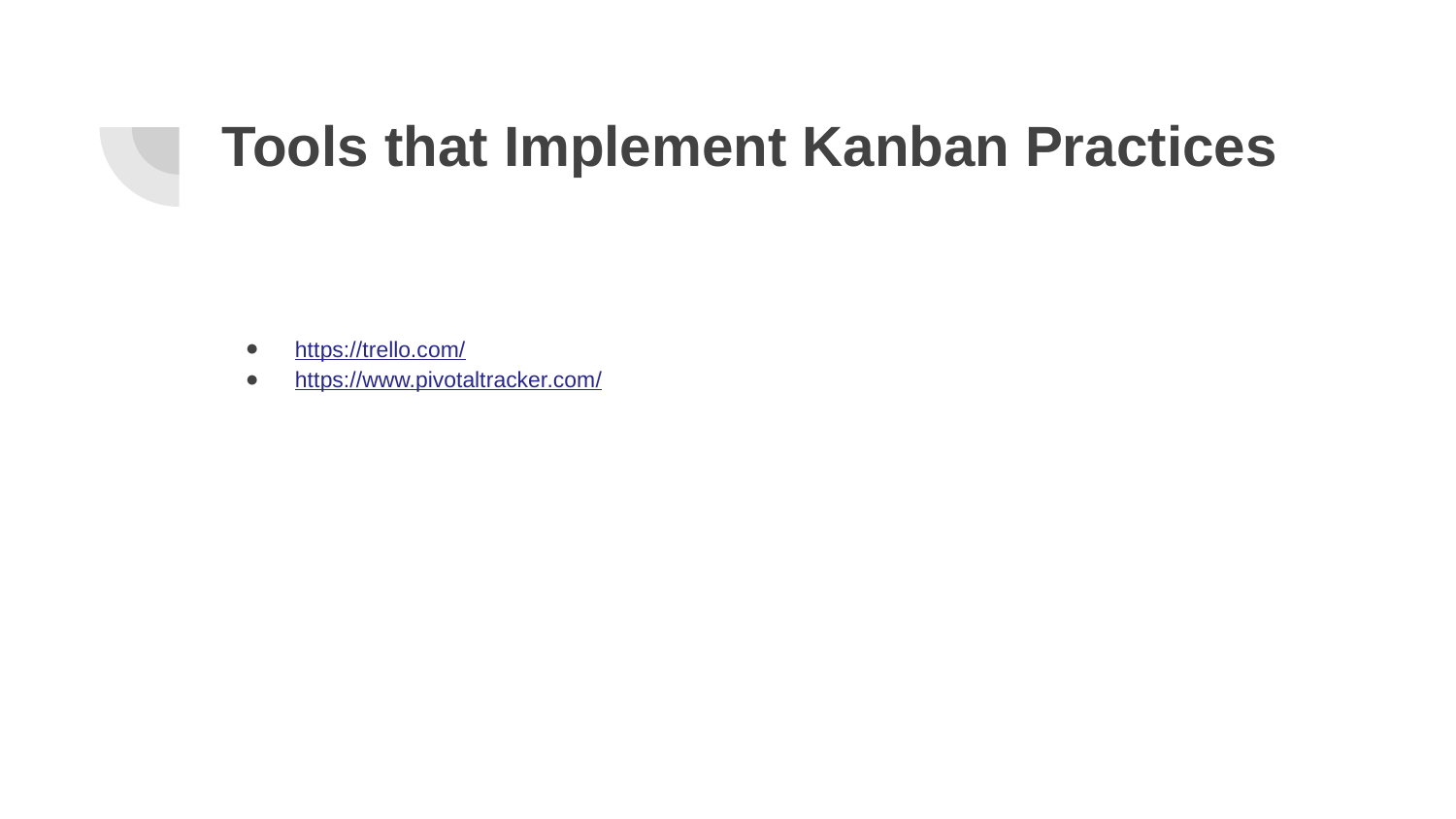

# Tools that Implement Kanban Practices
https://trello.com/
https://www.pivotaltracker.com/